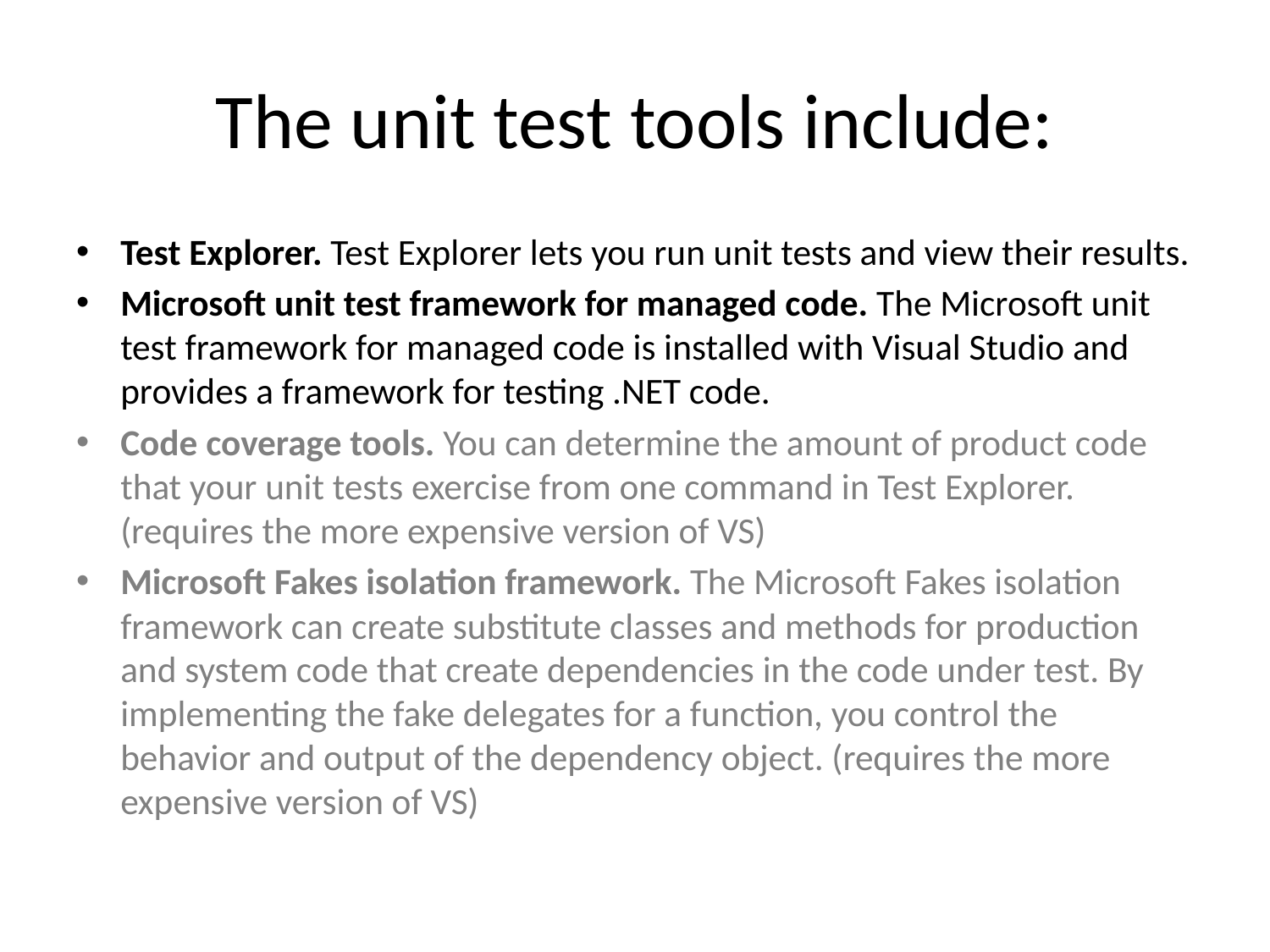

# The unit test tools include:
Test Explorer. Test Explorer lets you run unit tests and view their results.
Microsoft unit test framework for managed code. The Microsoft unit test framework for managed code is installed with Visual Studio and provides a framework for testing .NET code.
Code coverage tools. You can determine the amount of product code that your unit tests exercise from one command in Test Explorer. (requires the more expensive version of VS)
Microsoft Fakes isolation framework. The Microsoft Fakes isolation framework can create substitute classes and methods for production and system code that create dependencies in the code under test. By implementing the fake delegates for a function, you control the behavior and output of the dependency object. (requires the more expensive version of VS)